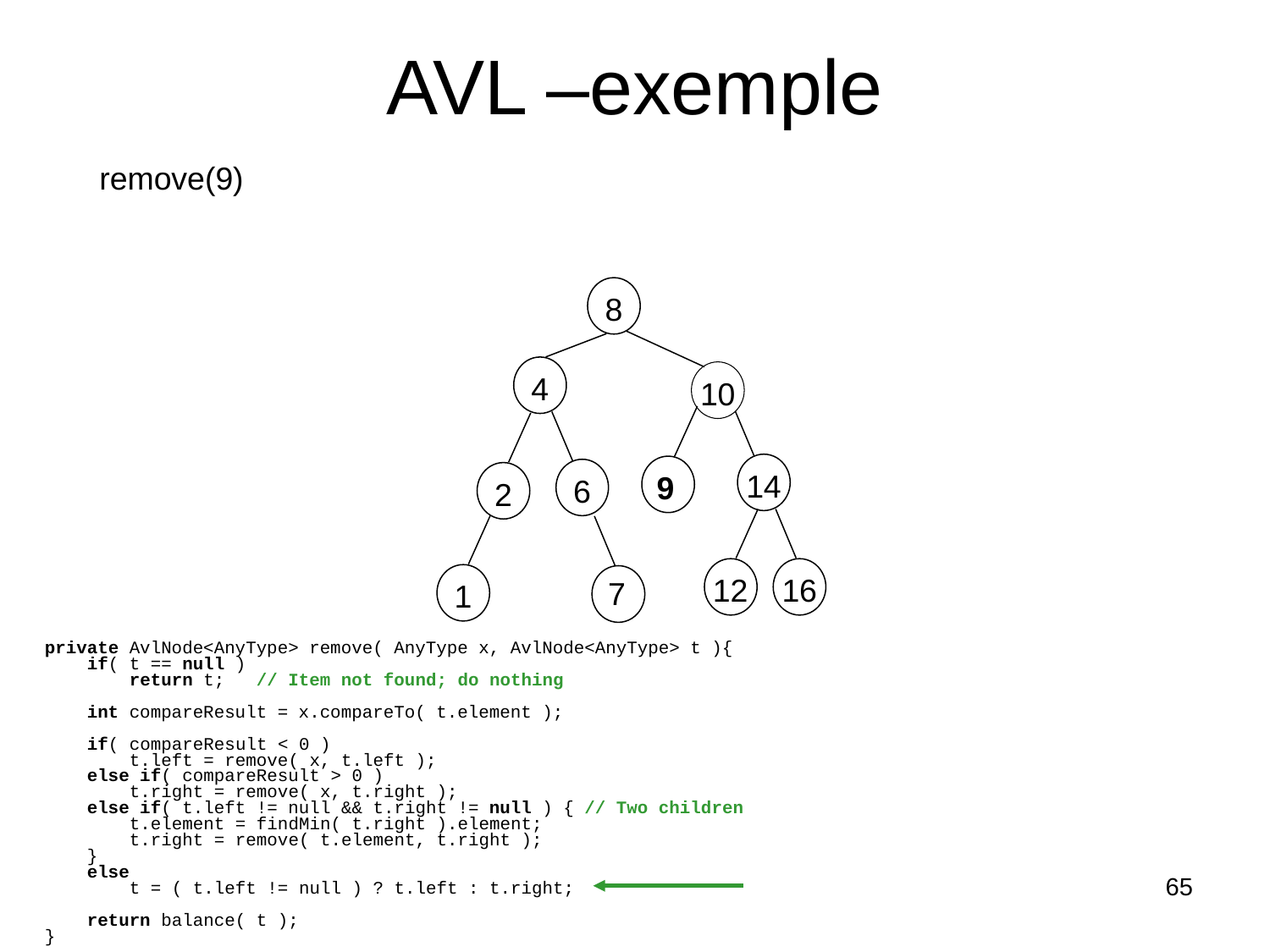

# AVL –exemple
remove(9)

8

4

10

14

9

6

2

12

16

1

7
private AvlNode<AnyType> remove( AnyType x, AvlNode<AnyType> t ){
    if( t == null )
        return t;   // Item not found; do nothing

    int compareResult = x.compareTo( t.element );

    if( compareResult < 0 )
        t.left = remove( x, t.left );
    else if( compareResult > 0 )
        t.right = remove( x, t.right );
    else if( t.left != null && t.right != null ) { // Two children
        t.element = findMin( t.right ).element;
        t.right = remove( t.element, t.right );
    }
    else
        t = ( t.left != null ) ? t.left : t.right;

    return balance( t );
}
65